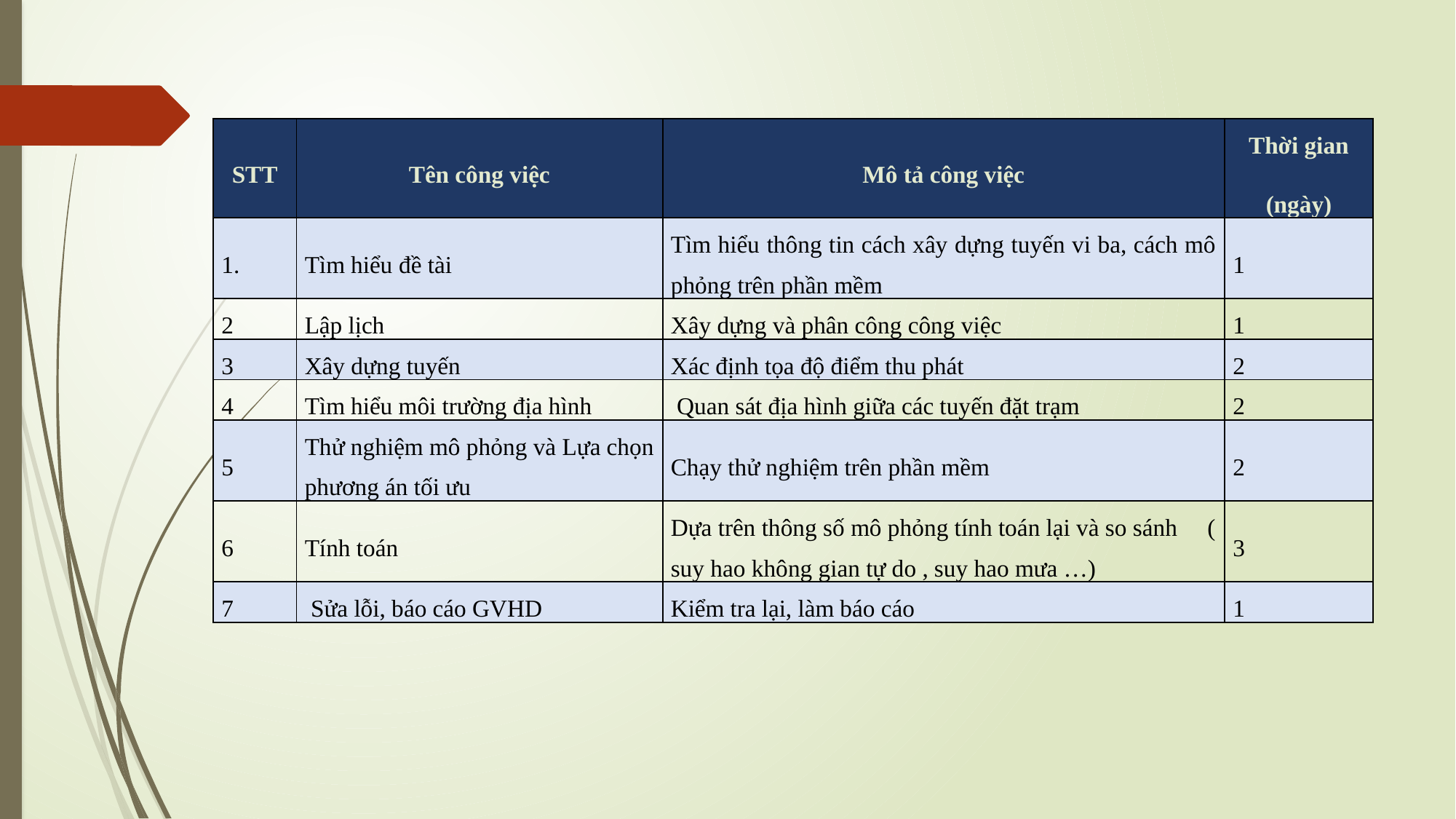

| STT | Tên công việc | Mô tả công việc | Thời gian (ngày) |
| --- | --- | --- | --- |
|  | Tìm hiểu đề tài | Tìm hiểu thông tin cách xây dựng tuyến vi ba, cách mô phỏng trên phần mềm | 1 |
| 2 | Lập lịch | Xây dựng và phân công công việc | 1 |
| 3 | Xây dựng tuyến | Xác định tọa độ điểm thu phát | 2 |
| 4 | Tìm hiểu môi trường địa hình | Quan sát địa hình giữa các tuyến đặt trạm | 2 |
| 5 | Thử nghiệm mô phỏng và Lựa chọn phương án tối ưu | Chạy thử nghiệm trên phần mềm | 2 |
| 6 | Tính toán | Dựa trên thông số mô phỏng tính toán lại và so sánh ( suy hao không gian tự do , suy hao mưa …) | 3 |
| 7 | Sửa lỗi, báo cáo GVHD | Kiểm tra lại, làm báo cáo | 1 |